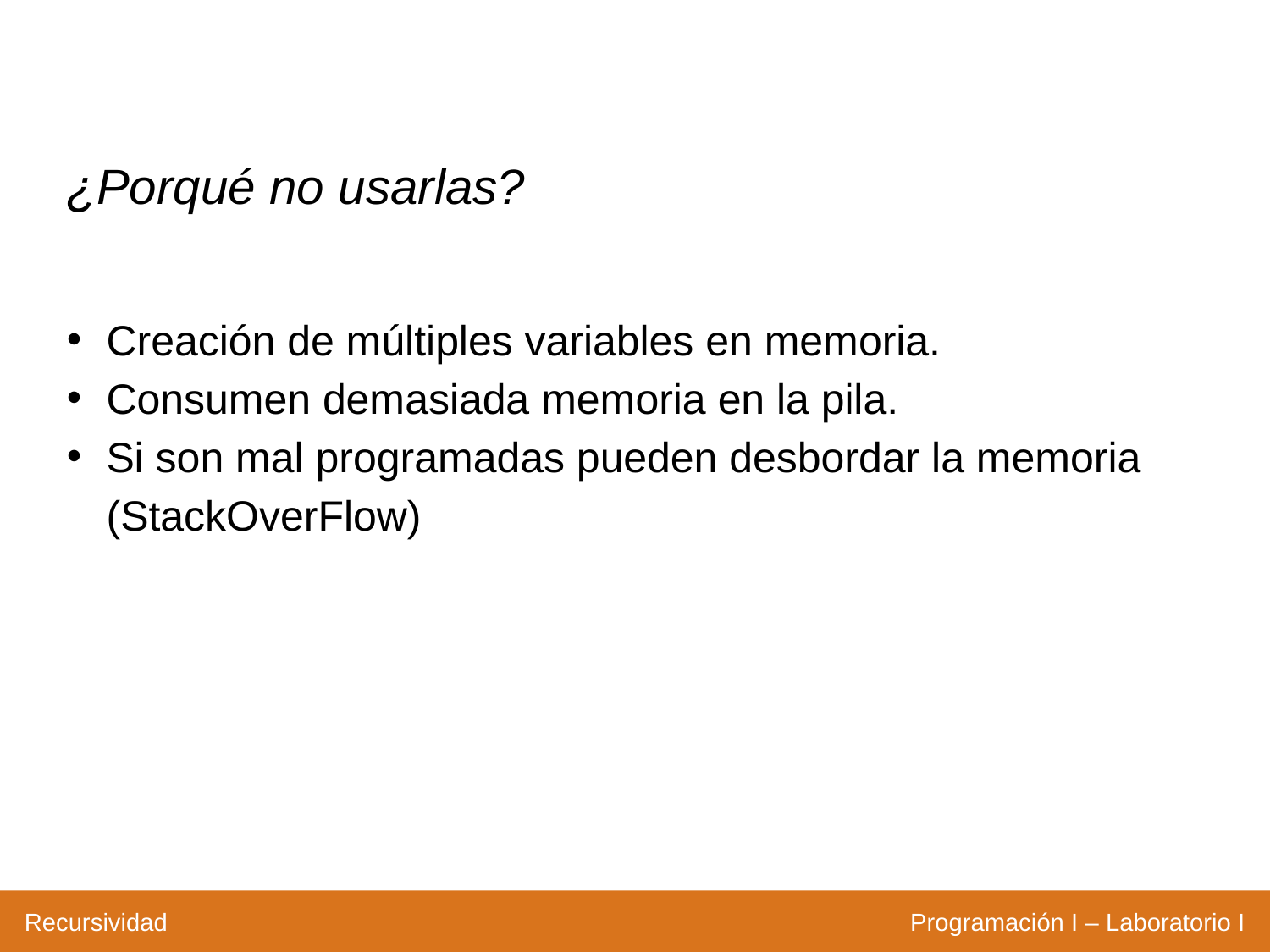

¿Porqué no usarlas?

Creación de múltiples variables en memoria.
Consumen demasiada memoria en la pila.
Si son mal programadas pueden desbordar la memoria (StackOverFlow)

Programación I – Laboratorio I

Recursividad